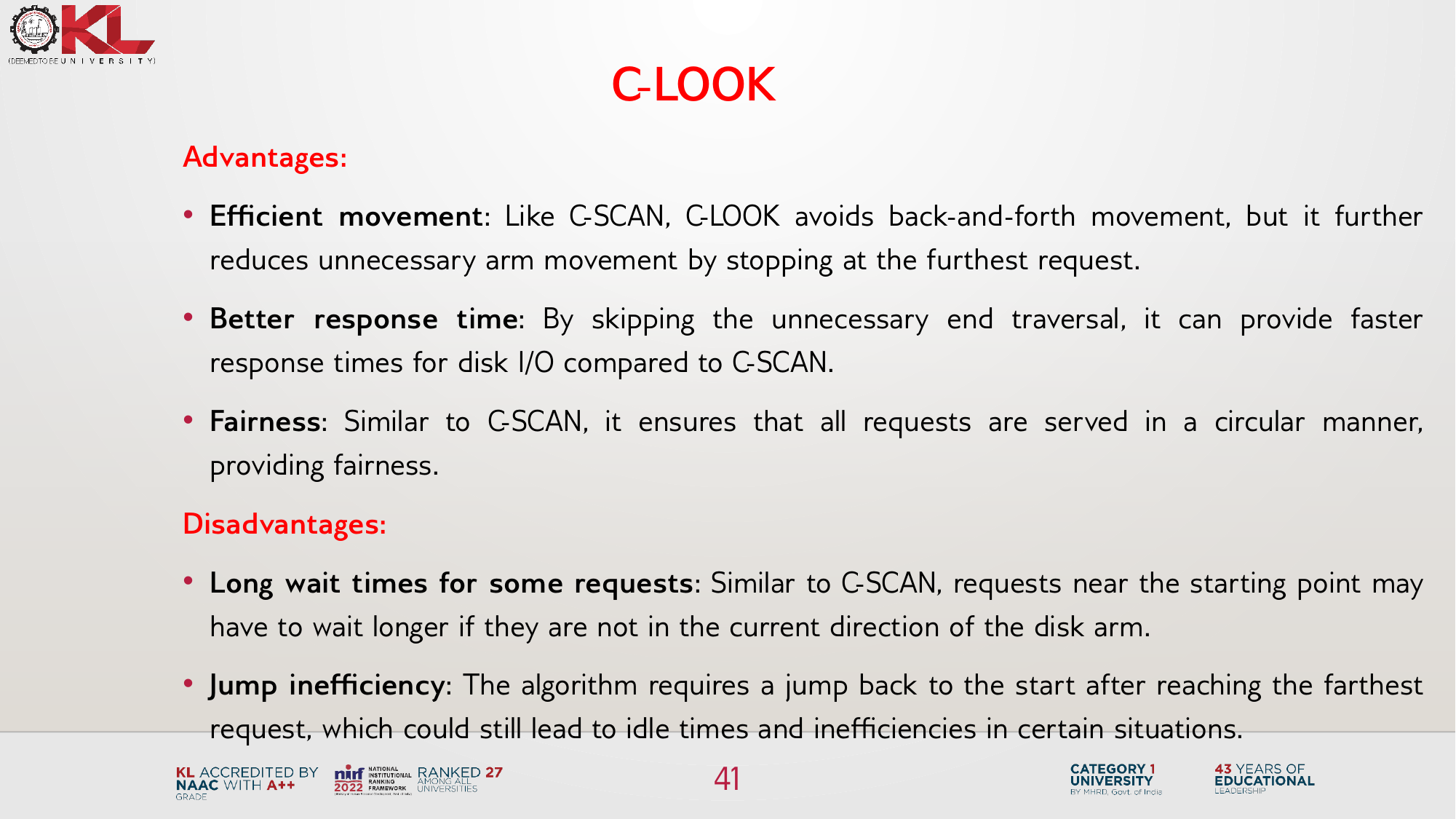

C-LOOK
Advantages:
Efficient movement: Like C-SCAN, C-LOOK avoids back-and-forth movement, but it further reduces unnecessary arm movement by stopping at the furthest request.
Better response time: By skipping the unnecessary end traversal, it can provide faster response times for disk I/O compared to C-SCAN.
Fairness: Similar to C-SCAN, it ensures that all requests are served in a circular manner, providing fairness.
Disadvantages:
Long wait times for some requests: Similar to C-SCAN, requests near the starting point may have to wait longer if they are not in the current direction of the disk arm.
Jump inefficiency: The algorithm requires a jump back to the start after reaching the farthest request, which could still lead to idle times and inefficiencies in certain situations.

41